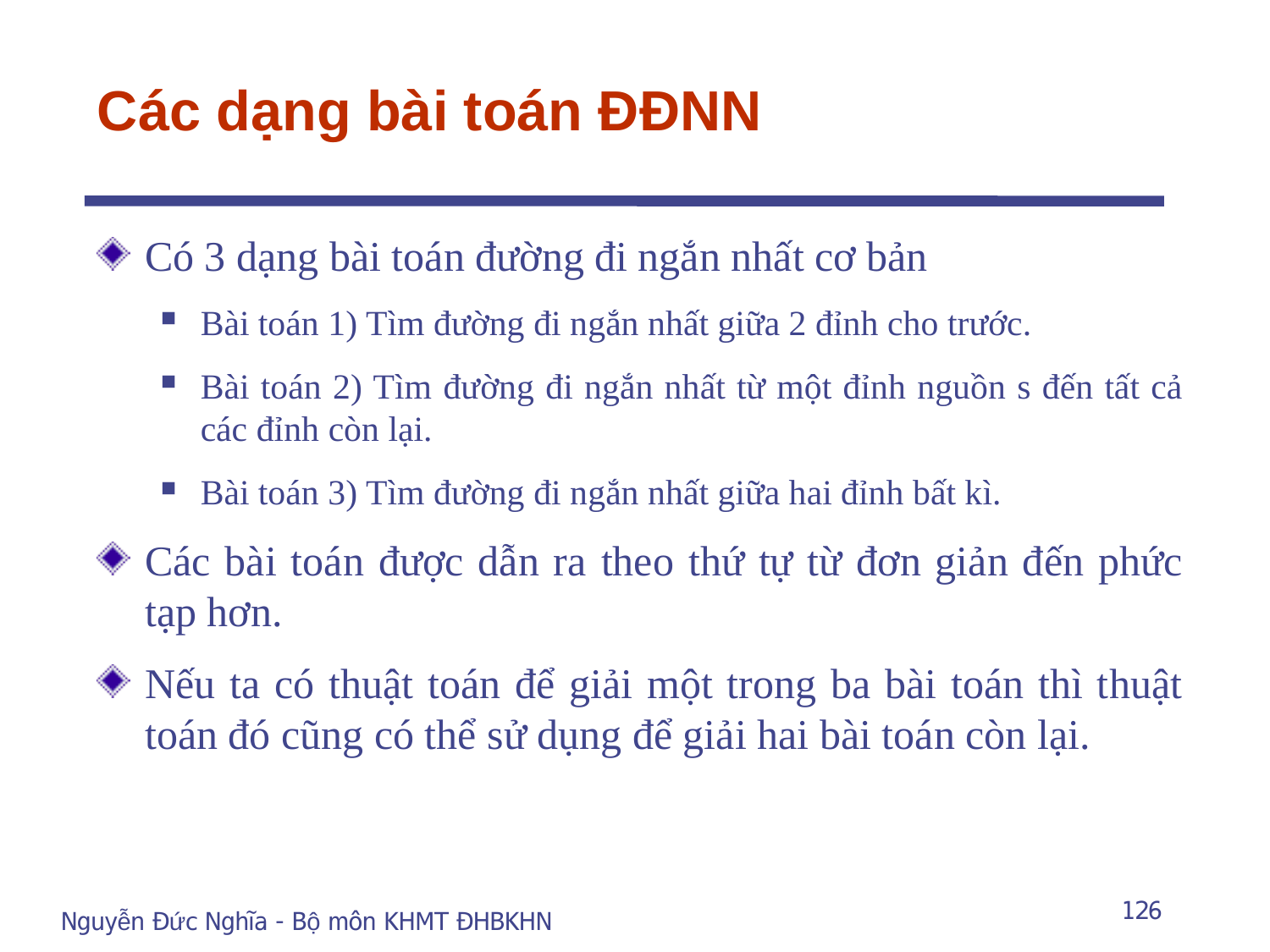

# Các dạng bài toán ĐĐNN
Có 3 dạng bài toán đường đi ngắn nhất cơ bản
Bài toán 1) Tìm đường đi ngắn nhất giữa 2 đỉnh cho trước.
Bài toán 2) Tìm đường đi ngắn nhất từ một đỉnh nguồn s đến tất cả các đỉnh còn lại.
Bài toán 3) Tìm đường đi ngắn nhất giữa hai đỉnh bất kì.
Các bài toán được dẫn ra theo thứ tự từ đơn giản đến phức tạp hơn.
Nếu ta có thuật toán để giải một trong ba bài toán thì thuật toán đó cũng có thể sử dụng để giải hai bài toán còn lại.
126
Nguyễn Đức Nghĩa - Bộ môn KHMT ĐHBKHN